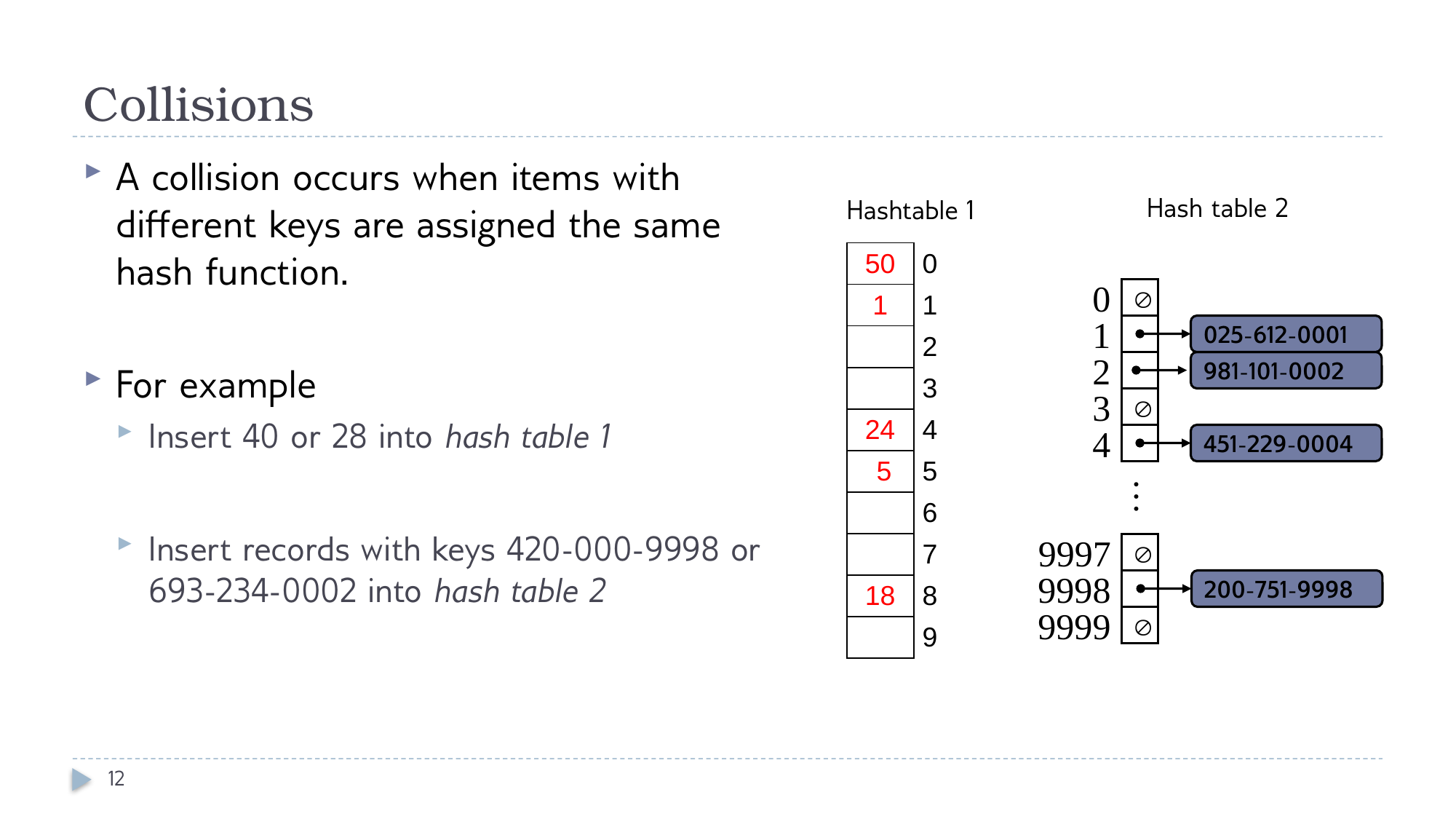

# Collisions
A collision occurs when items with different keys are assigned the same hash function.

For example
Insert 40 or 28 into hash table 1

Insert records with keys 420-000-9998 or 693-234-0002 into hash table 2

Hash table 2
Hashtable 1
| 50 | 0 |
| --- | --- |
| 1 | 1 |
|  | 2 |
|  | 3 |
| 24 | 4 |
| 5 | 5 |
|  | 6 |
|  | 7 |
| 18 | 8 |
|  | 9 |
0
∅
1

025-612-0001

2

981-101-0002

3
∅
4

451-229-0004

…
9997
∅
9998

200-751-9998

9999
∅
12